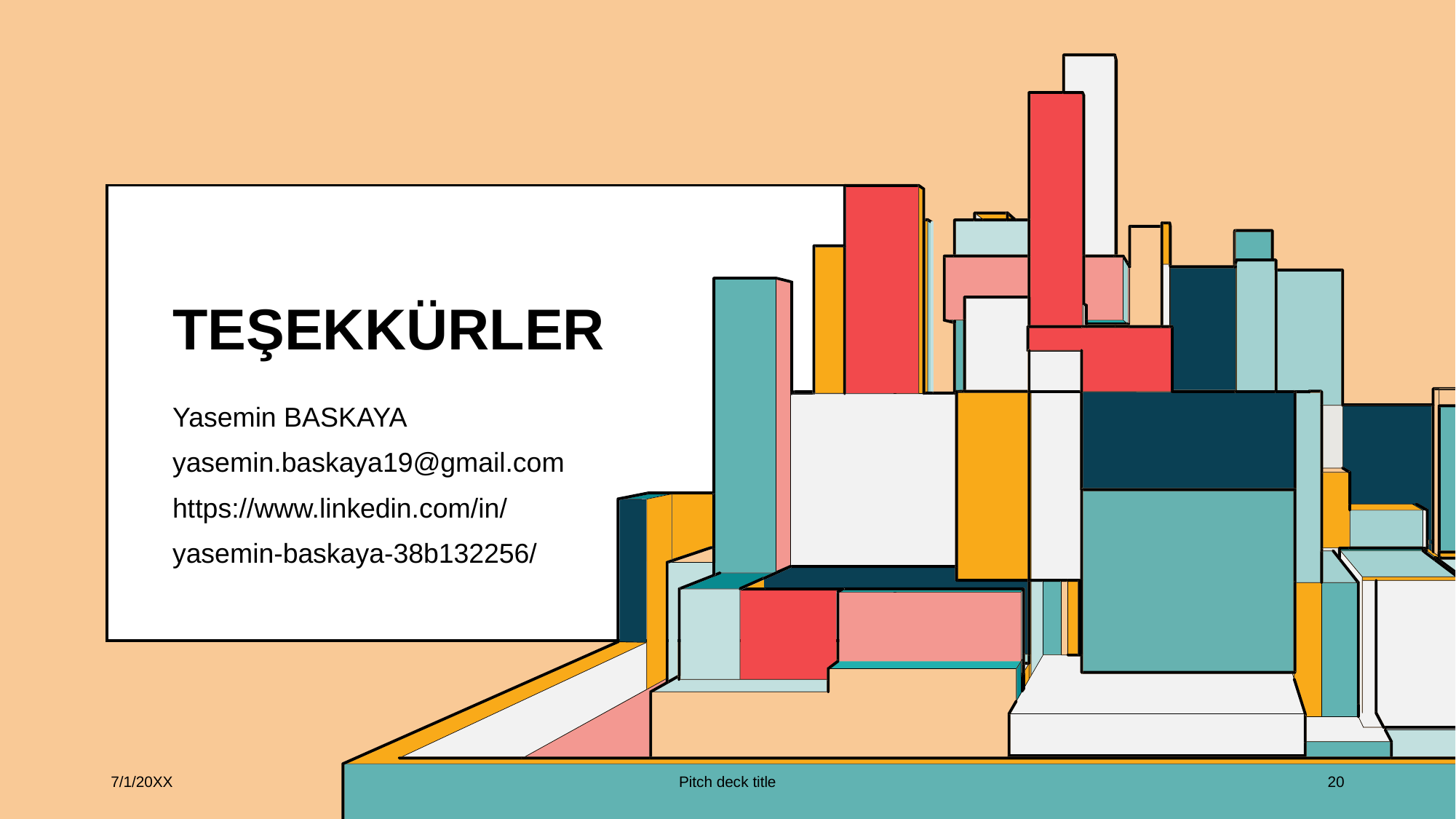

# Teşekkürler
Yasemin BASKAYA
yasemin.baskaya19@gmail.com
https://www.linkedin.com/in/yasemin-baskaya-38b132256/
7/1/20XX
Pitch deck title
20